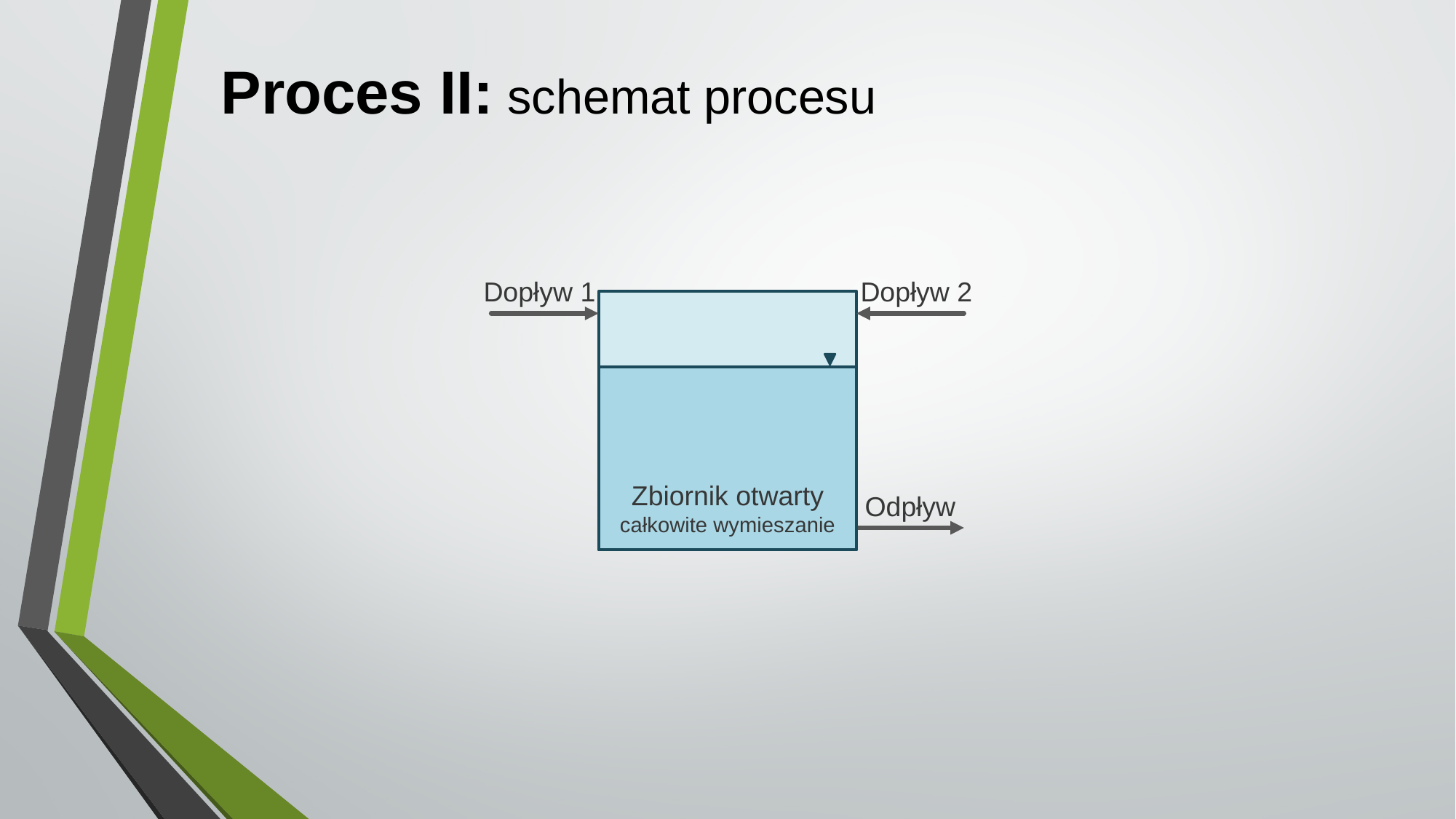

# Proces II: schemat procesu
Dopływ 1
Dopływ 2

Zbiornik otwarty
całkowite wymieszanie
Odpływ